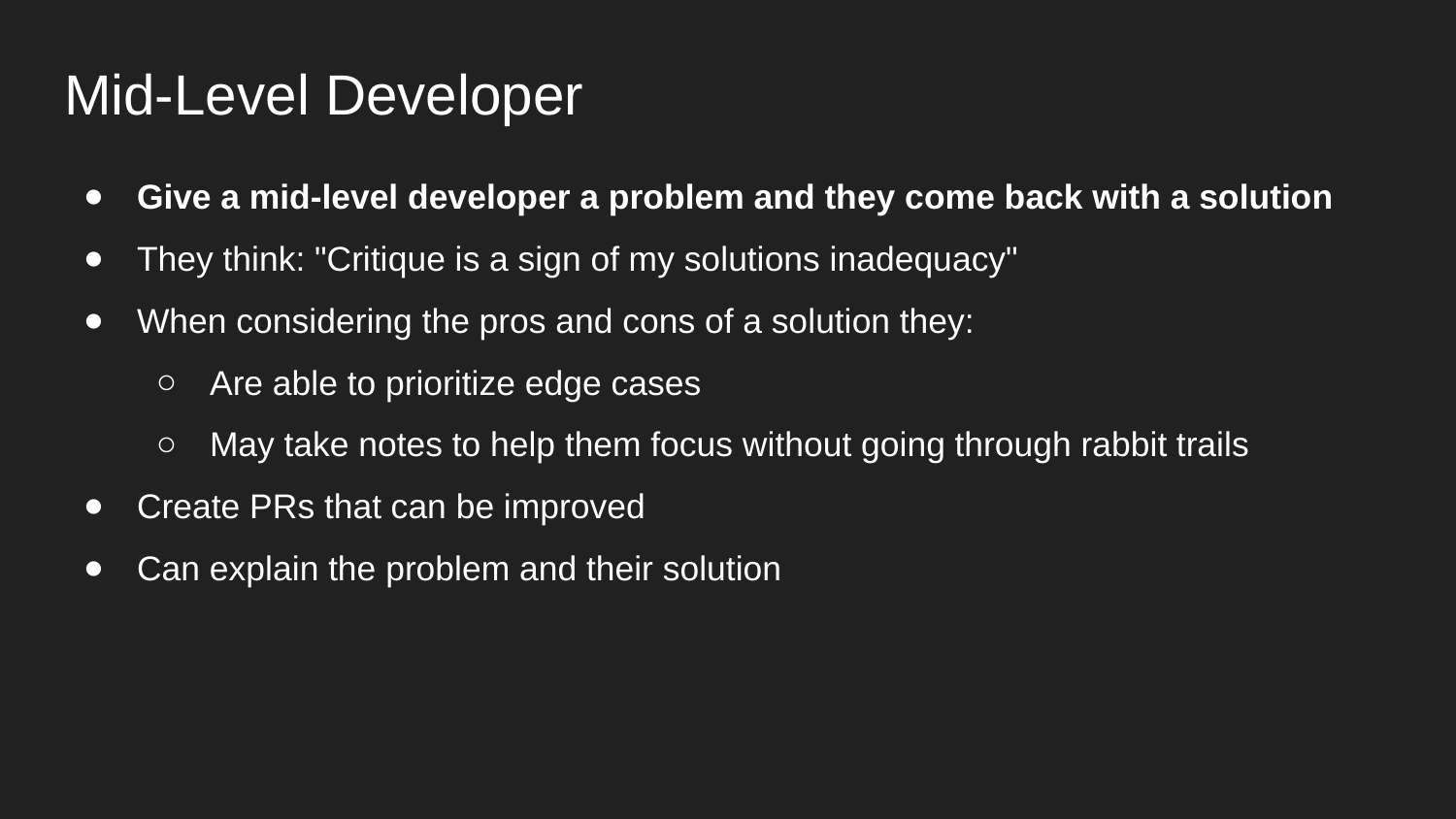

# Mid-Level Developer
Give a mid-level developer a problem and they come back with a solution
They think: "Critique is a sign of my solutions inadequacy"
When considering the pros and cons of a solution they:
Are able to prioritize edge cases
May take notes to help them focus without going through rabbit trails
Create PRs that can be improved
Can explain the problem and their solution